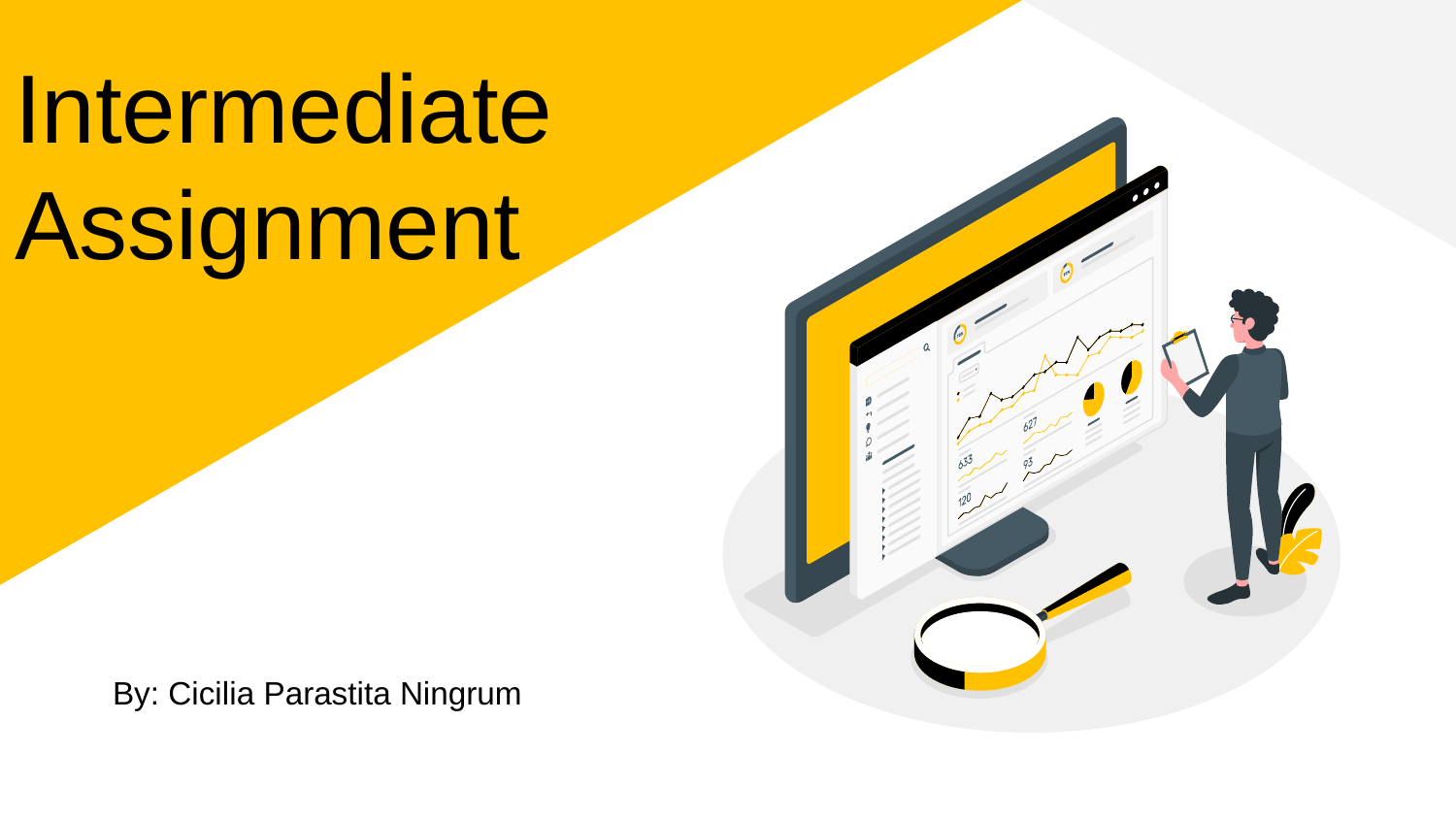

# Intermediate Assignment

By: Cicilia Parastita Ningrum